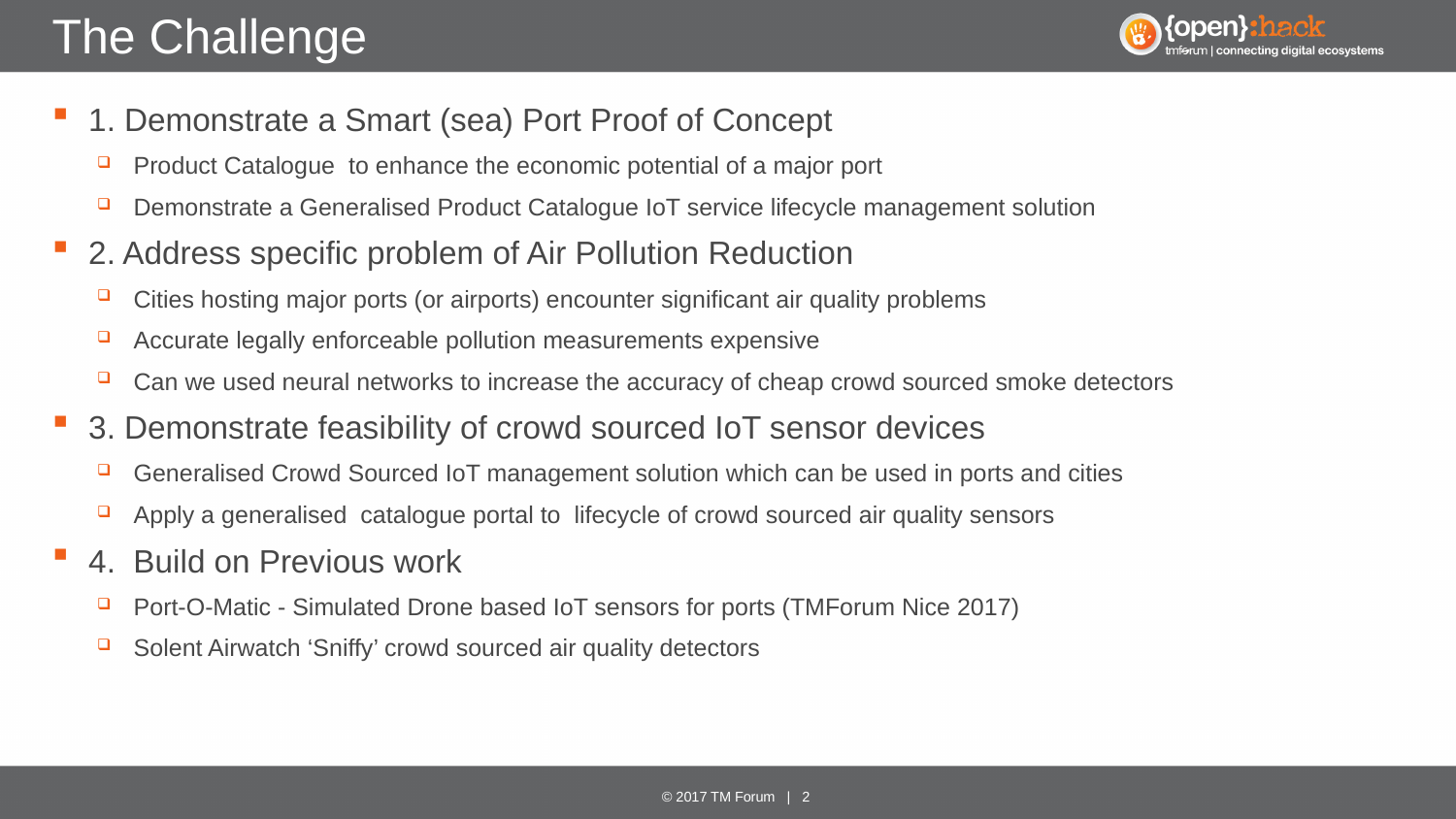

# The Challenge
1. Demonstrate a Smart (sea) Port Proof of Concept
Product Catalogue  to enhance the economic potential of a major port
Demonstrate a Generalised Product Catalogue IoT service lifecycle management solution
2. Address specific problem of Air Pollution Reduction
Cities hosting major ports (or airports) encounter significant air quality problems
Accurate legally enforceable pollution measurements expensive
Can we used neural networks to increase the accuracy of cheap crowd sourced smoke detectors
3. Demonstrate feasibility of crowd sourced IoT sensor devices
Generalised Crowd Sourced IoT management solution which can be used in ports and cities
Apply a generalised  catalogue portal to  lifecycle of crowd sourced air quality sensors
4.  Build on Previous work
Port-O-Matic - Simulated Drone based IoT sensors for ports (TMForum Nice 2017)
Solent Airwatch ‘Sniffy’ crowd sourced air quality detectors